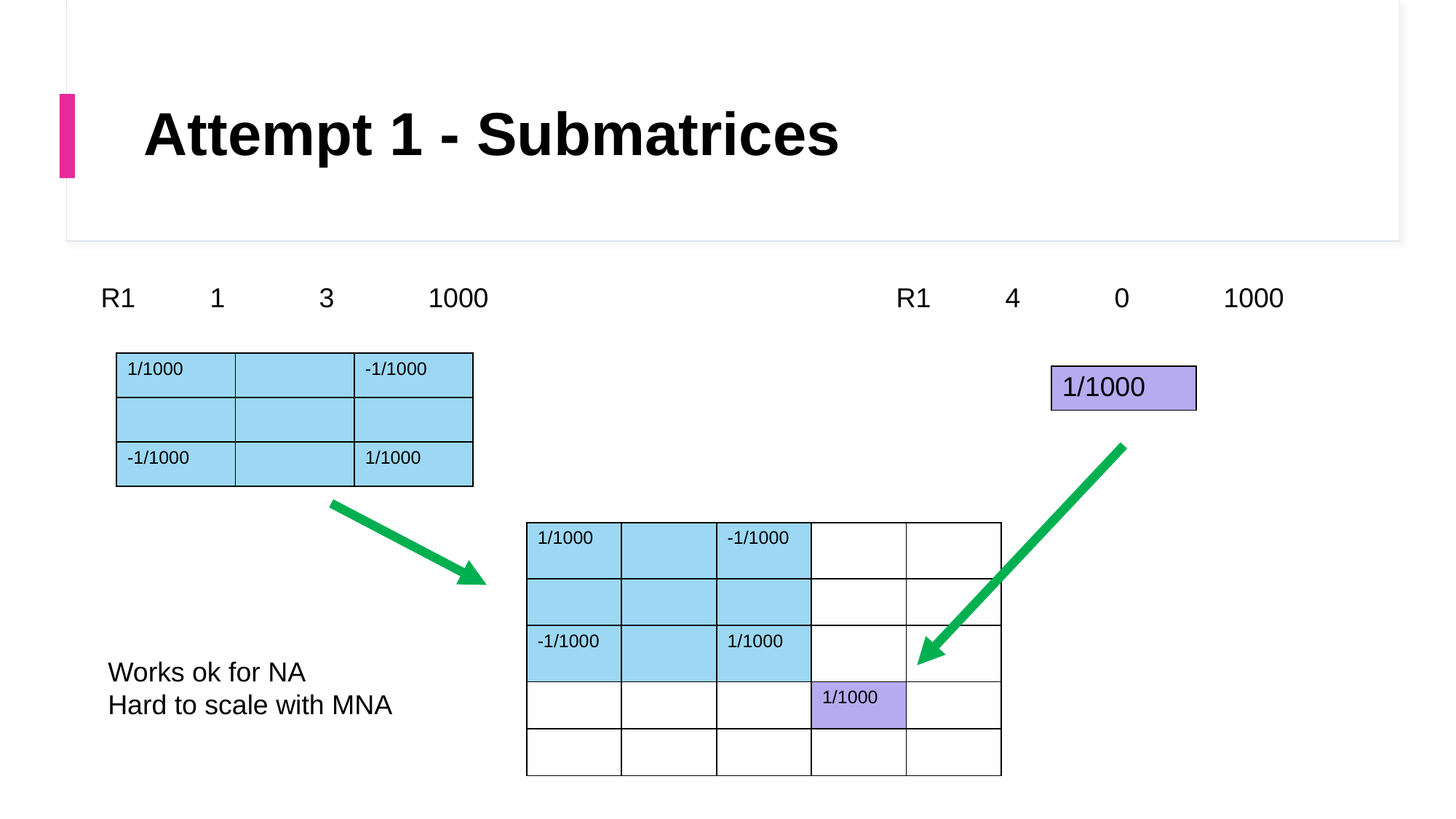

# Attempt 1 - Submatrices
R1	1	3	1000
R1	4	0	1000
| 1/1000 |  | -1/1000 |
| --- | --- | --- |
|  |  |  |
| -1/1000 |  | 1/1000 |
| 1/1000 |
| --- |
| 1/1000 |  | -1/1000 |  |  |
| --- | --- | --- | --- | --- |
|  |  |  |  |  |
| -1/1000 |  | 1/1000 |  |  |
|  |  |  | 1/1000 |  |
|  |  |  |  |  |
Works ok for NA
Hard to scale with MNA